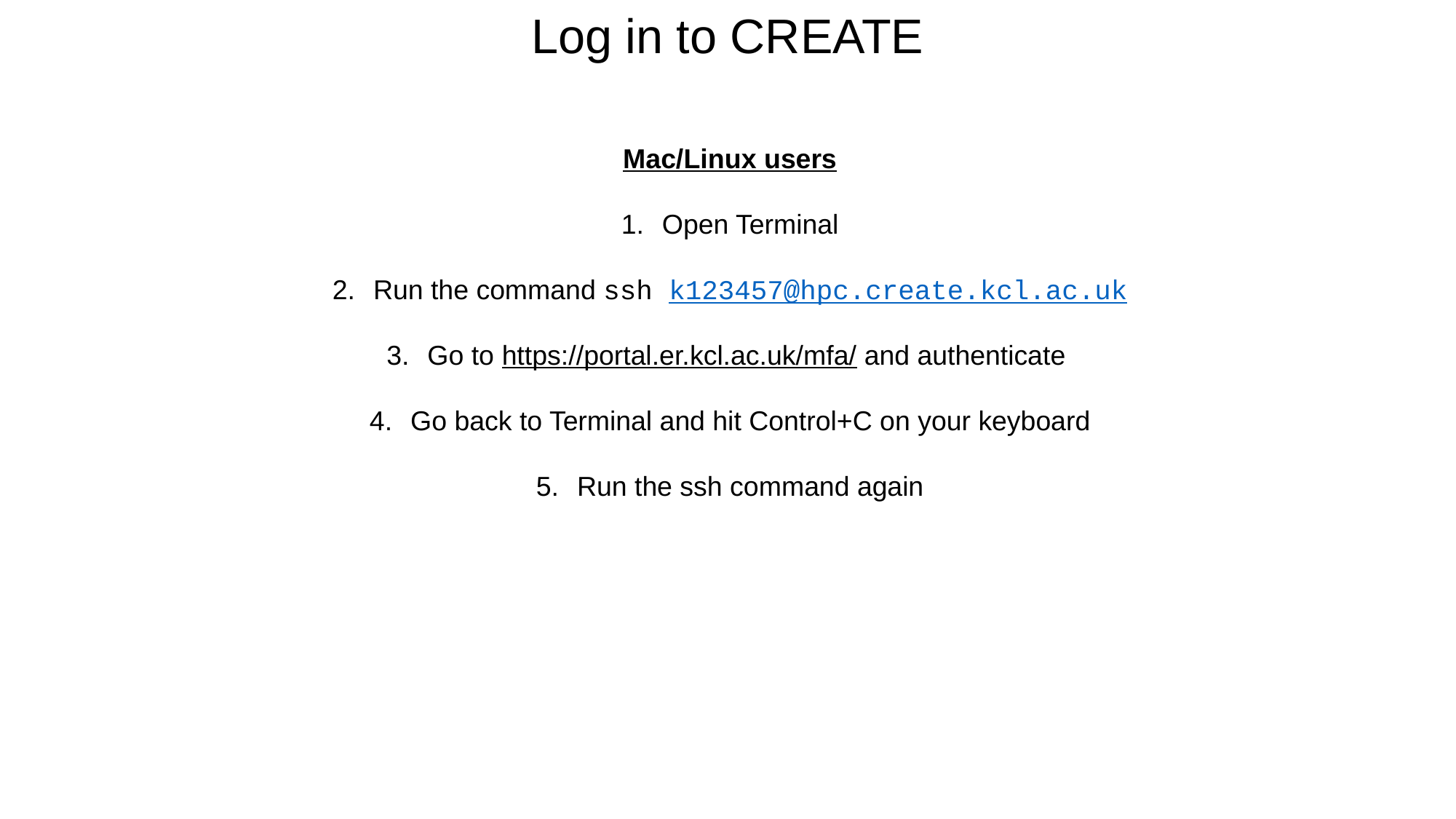

Log in to CREATE
Mac/Linux users

Open Terminal

Run the command ssh k123457@hpc.create.kcl.ac.uk

Go to https://portal.er.kcl.ac.uk/mfa/ and authenticate

Go back to Terminal and hit Control+C on your keyboard

Run the ssh command again